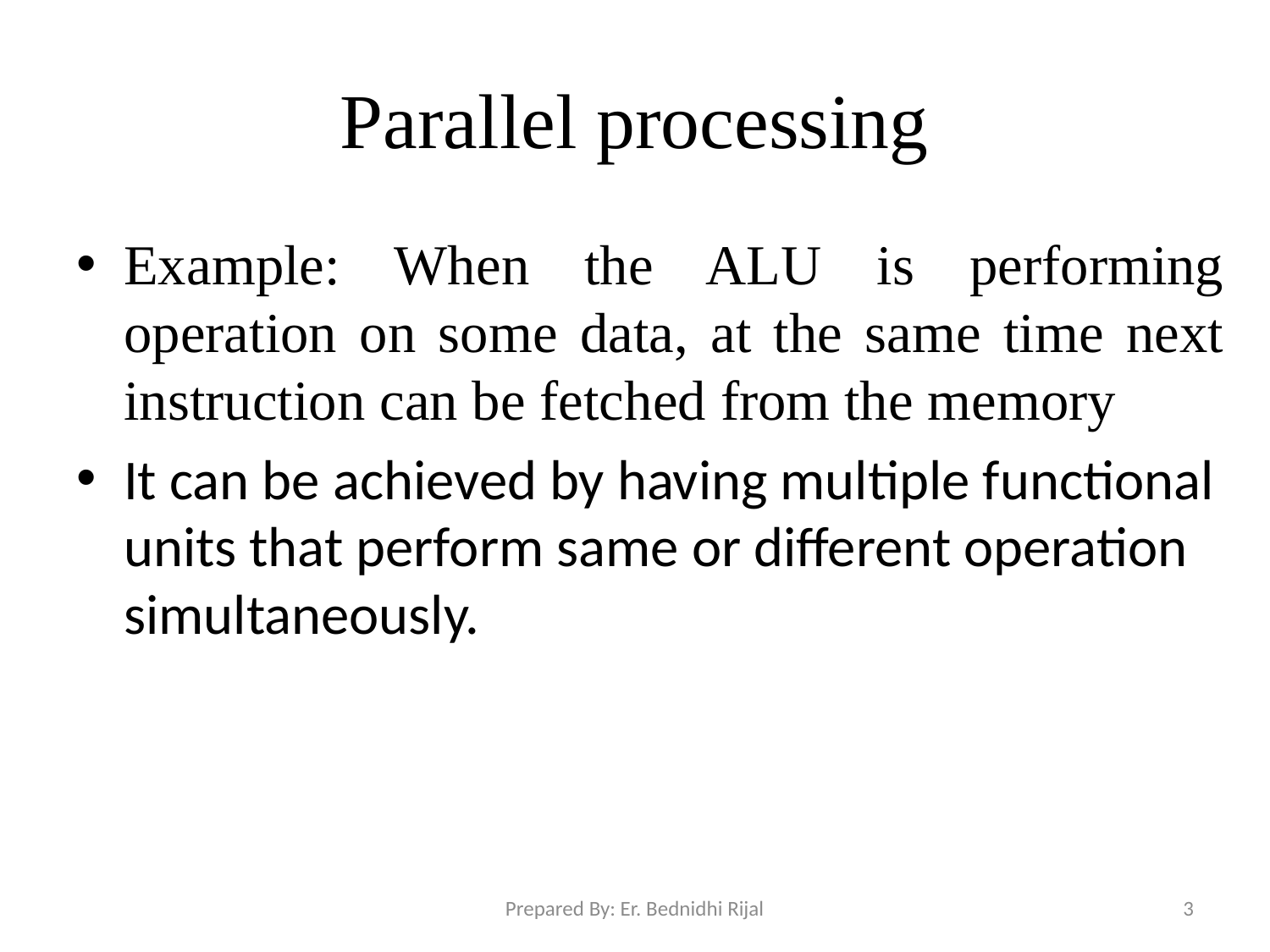

# Parallel processing
Example: When the ALU is performing operation on some data, at the same time next instruction can be fetched from the memory
It can be achieved by having multiple functional units that perform same or different operation simultaneously.

Prepared By: Er. Bednidhi Rijal
3